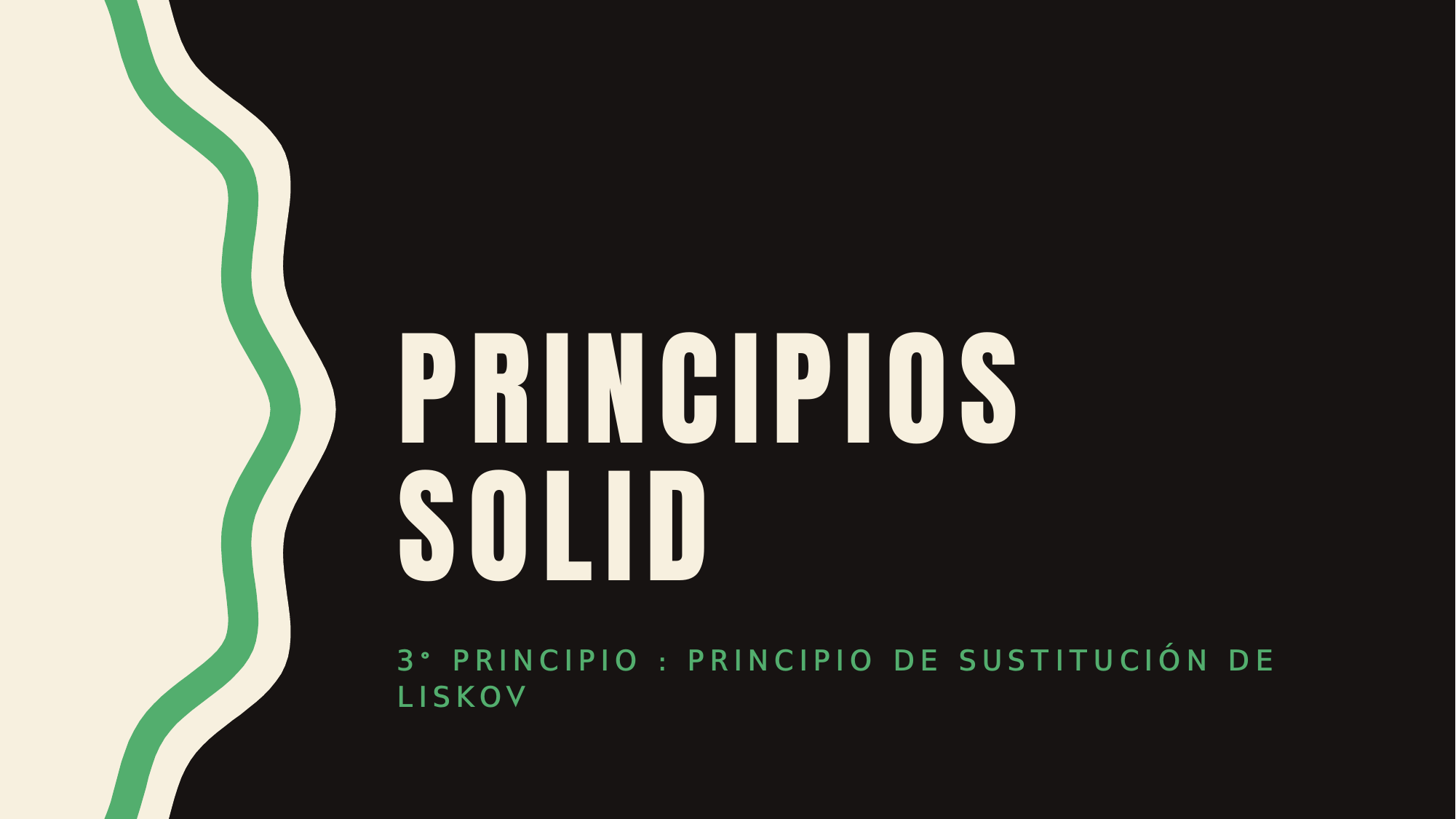

# PRINCIPIOS SOLID
3° principio : principio de sustitución de liskov